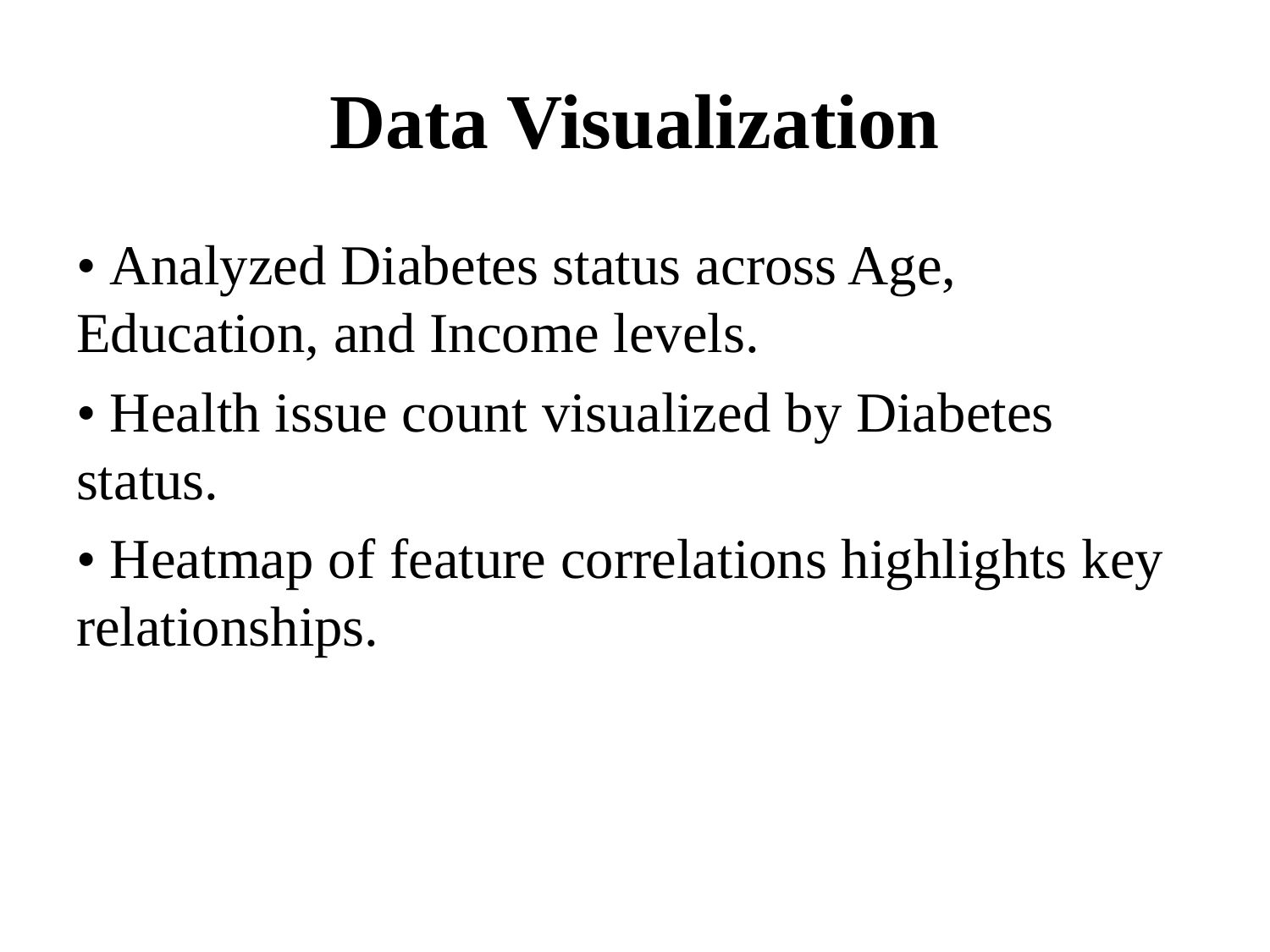

# Data Visualization
• Analyzed Diabetes status across Age, Education, and Income levels.
• Health issue count visualized by Diabetes status.
• Heatmap of feature correlations highlights key relationships.